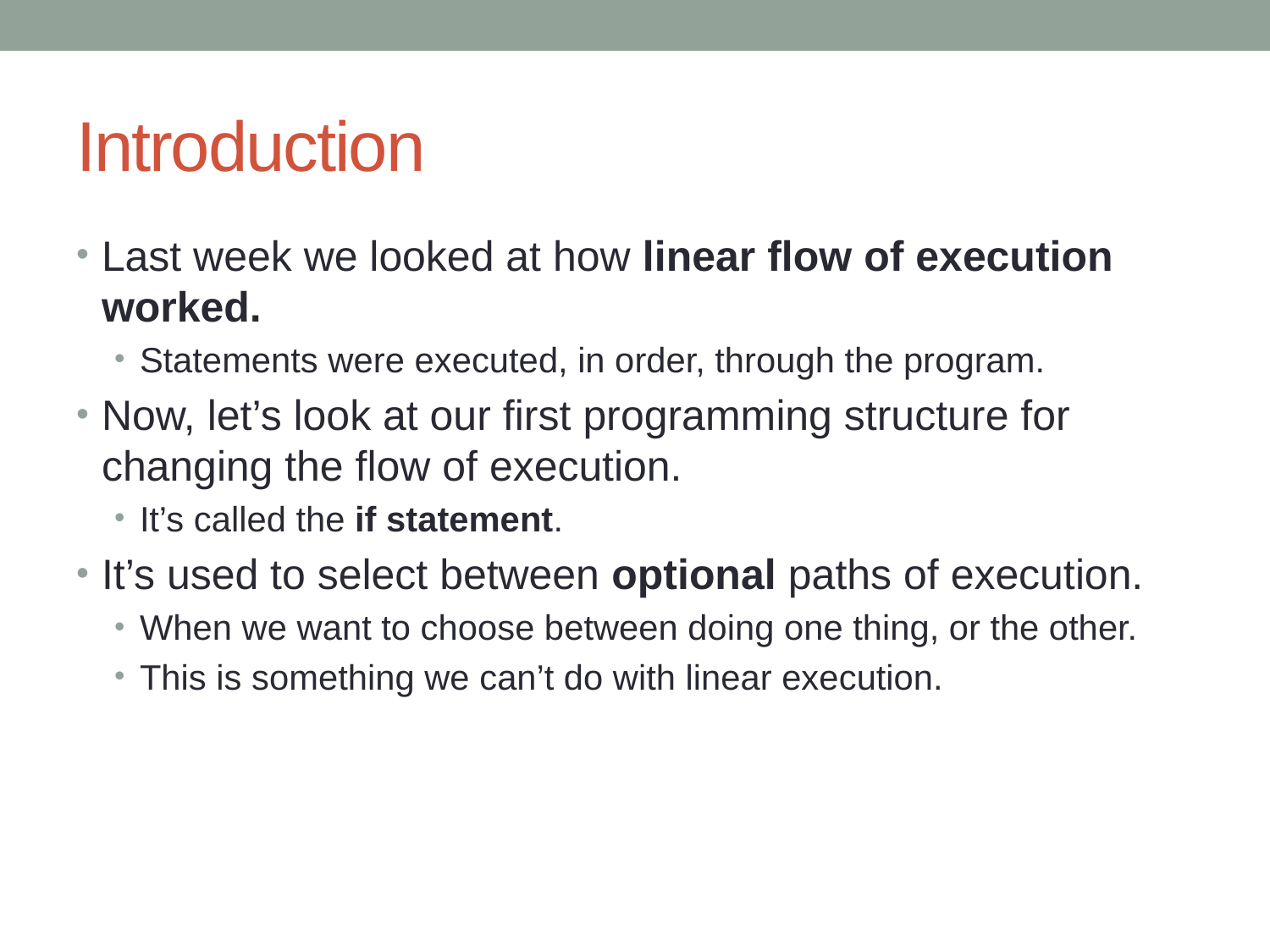

# Introduction
Last week we looked at how linear flow of execution worked.
Statements were executed, in order, through the program.
Now, let’s look at our first programming structure for changing the flow of execution.
It’s called the if statement.
It’s used to select between optional paths of execution.
When we want to choose between doing one thing, or the other.
This is something we can’t do with linear execution.